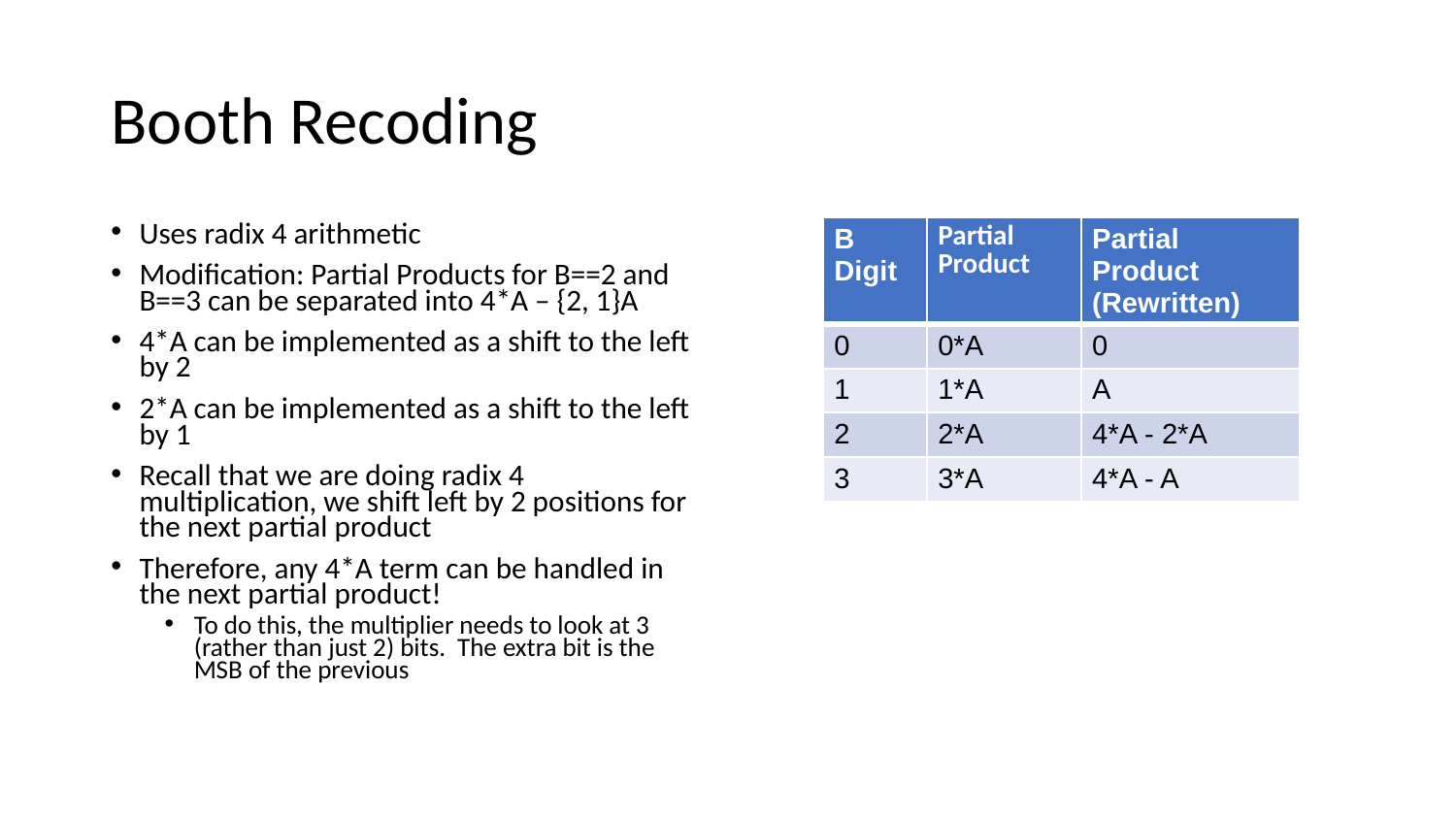

# Booth Recoding
Uses radix 4 arithmetic
Modification: Partial Products for B==2 and B==3 can be separated into 4*A – {2, 1}A
4*A can be implemented as a shift to the left by 2
2*A can be implemented as a shift to the left by 1
Recall that we are doing radix 4 multiplication, we shift left by 2 positions for the next partial product
Therefore, any 4*A term can be handled in the next partial product!
To do this, the multiplier needs to look at 3 (rather than just 2) bits.  The extra bit is the MSB of the previous
| B Digit | Partial Product | Partial Product (Rewritten) |
| --- | --- | --- |
| 0 | 0\*A | 0 |
| 1 | 1\*A | A |
| 2 | 2\*A | 4\*A - 2\*A |
| 3 | 3\*A | 4\*A - A |